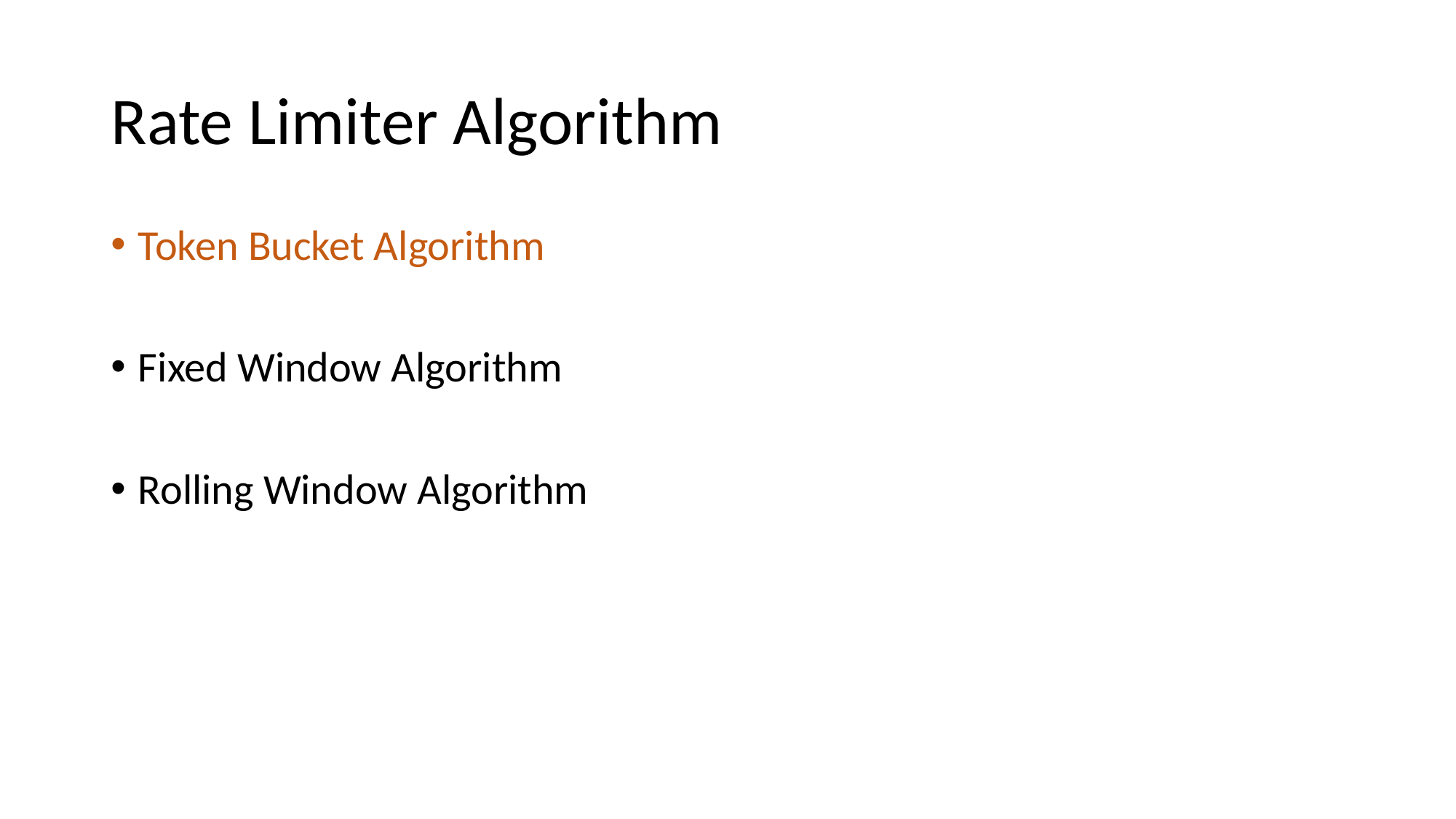

# Rate Limiter Algorithm
Token Bucket Algorithm

Fixed Window Algorithm

Rolling Window Algorithm